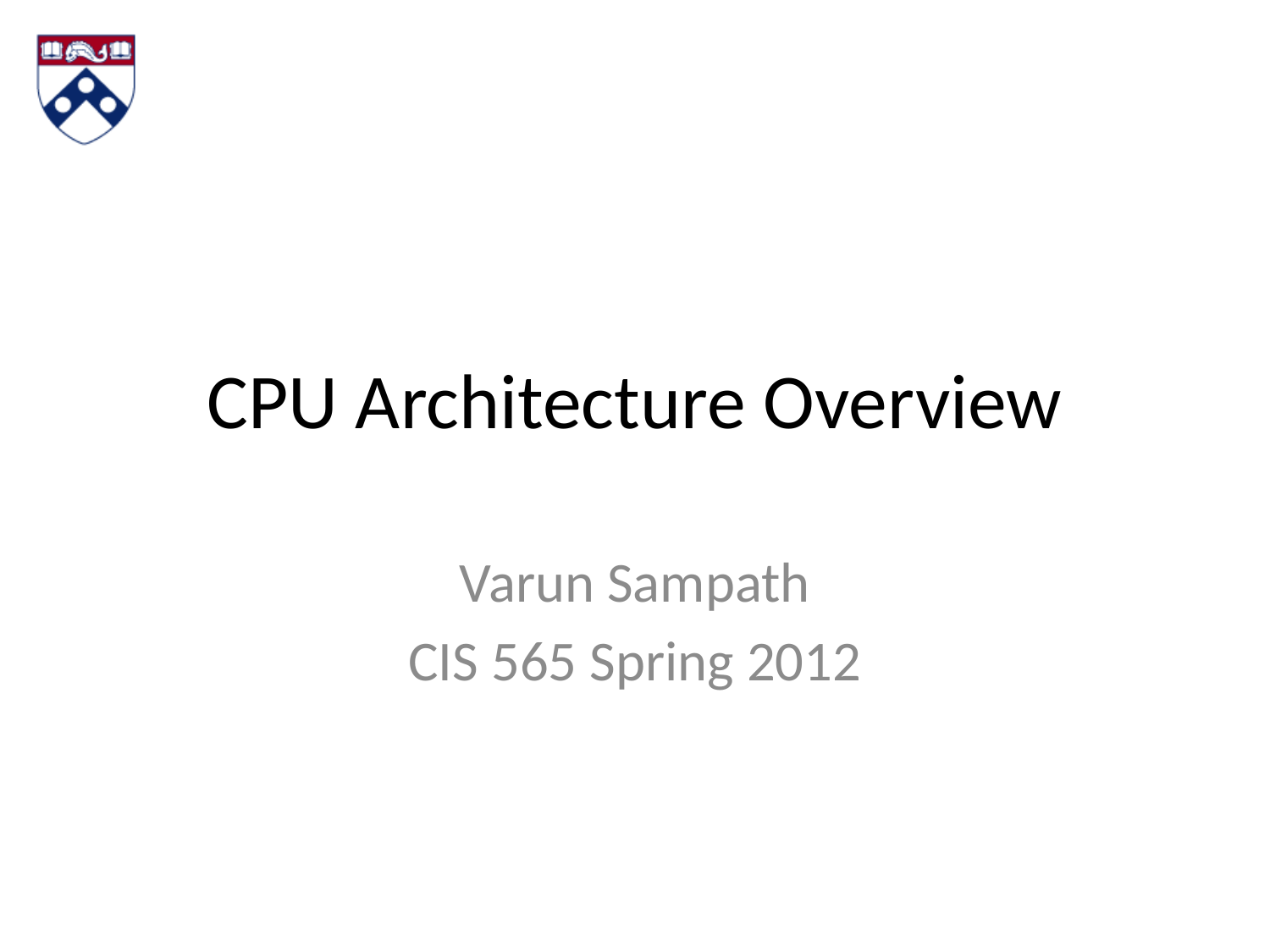

# CPU Architecture Overview
Varun Sampath
CIS 565 Spring 2012